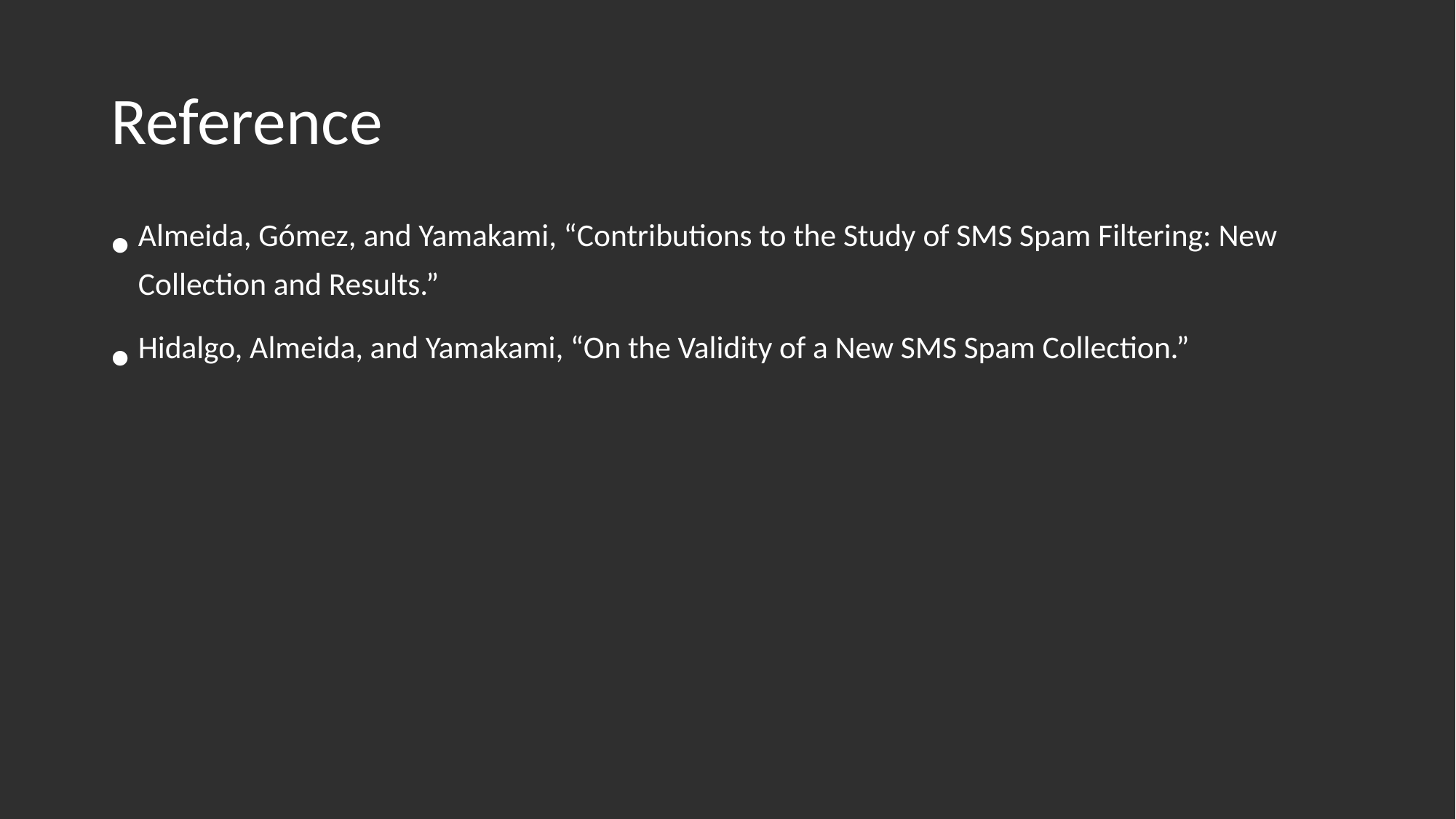

# Reference
Almeida, Gómez, and Yamakami, “Contributions to the Study of SMS Spam Filtering: New Collection and Results.”
Hidalgo, Almeida, and Yamakami, “On the Validity of a New SMS Spam Collection.”